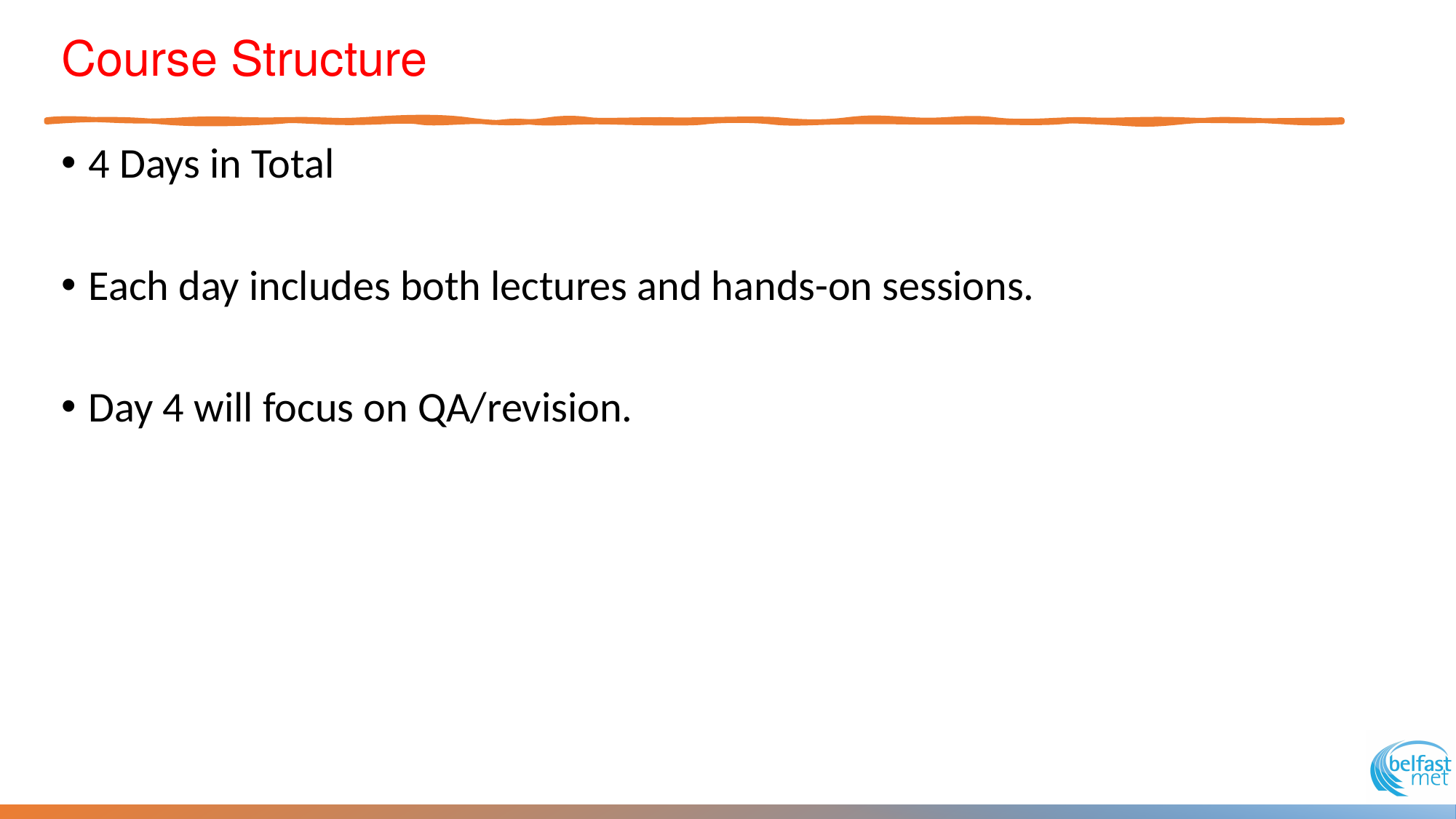

# Course Structure
4 Days in Total

Each day includes both lectures and hands-on sessions.

Day 4 will focus on QA/revision.